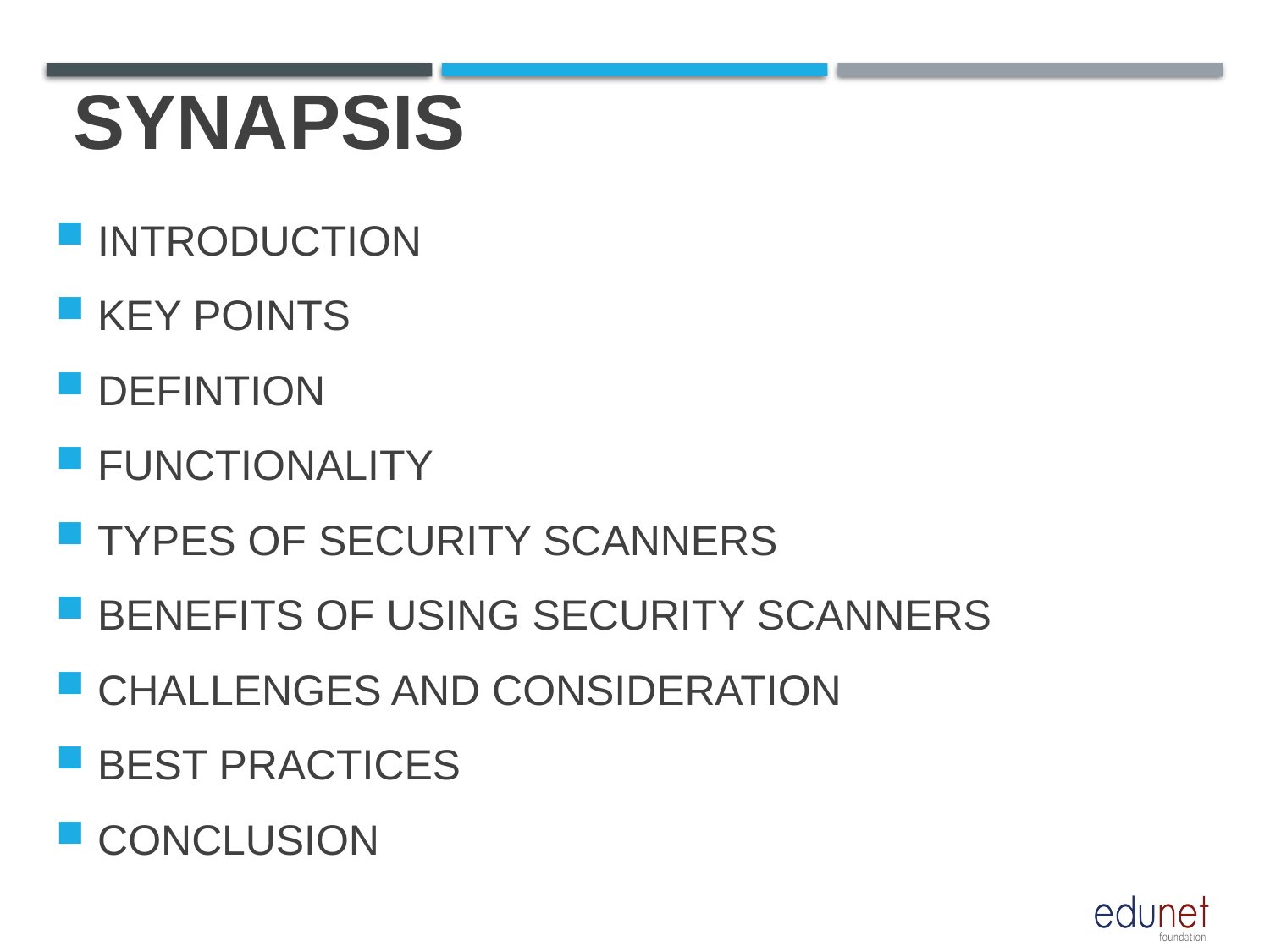

# synapsis
INTRODUCTION
KEY POINTS
DEFINTION
FUNCTIONALITY
TYPES OF SECURITY SCANNERS
BENEFITS OF USING SECURITY SCANNERS
CHALLENGES AND CONSIDERATION
BEST PRACTICES
CONCLUSION